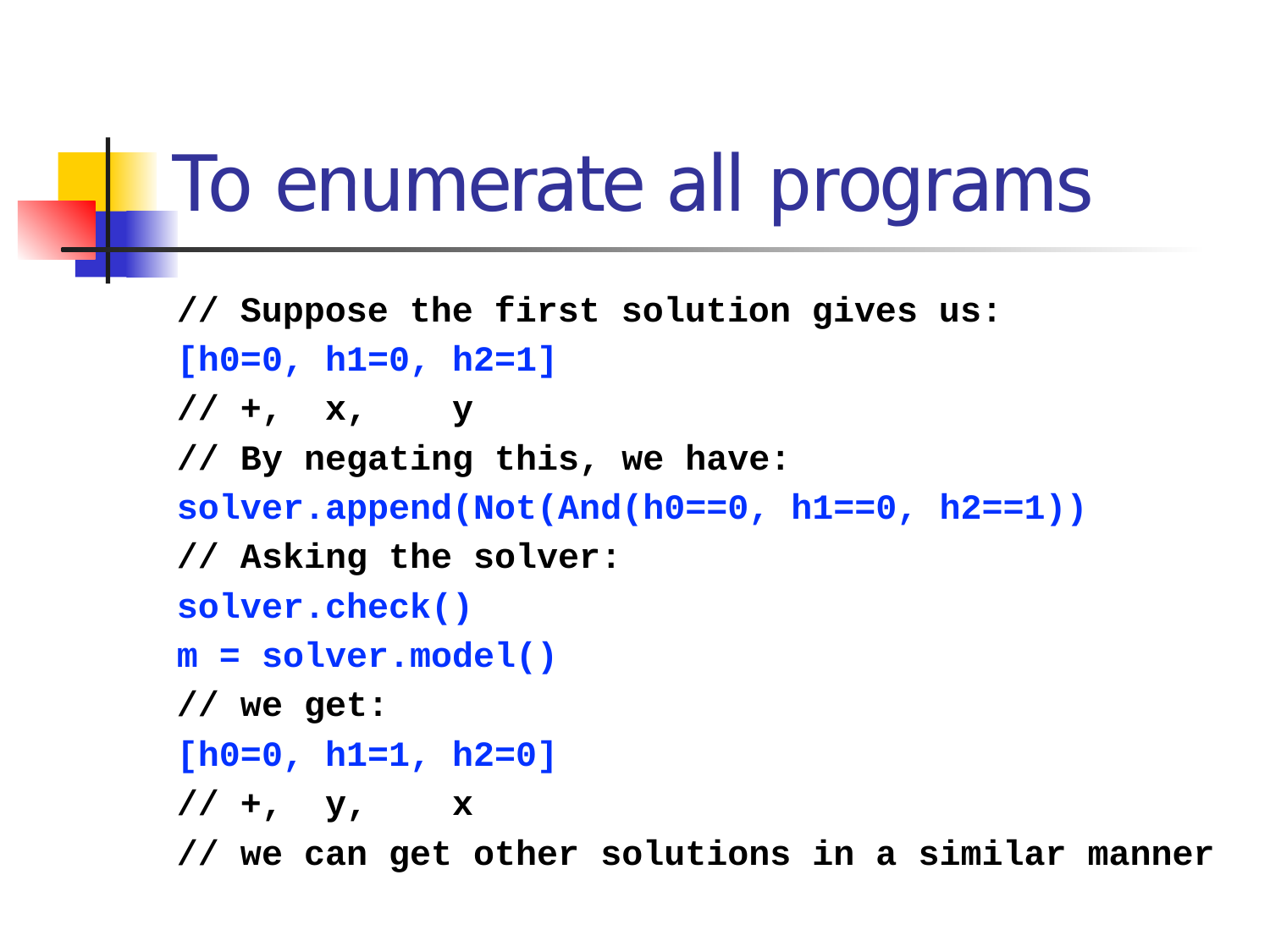

# To enumerate all programs
// Suppose the first solution gives us:
[h0=0, h1=0, h2=1]
// +,  x,    y
// By negating this, we have:
solver.append(Not(And(h0==0, h1==0, h2==1))
// Asking the solver:
solver.check()
m = solver.model()
// we get:
[h0=0, h1=1, h2=0]
// +,  y,    x
// we can get other solutions in a similar manner